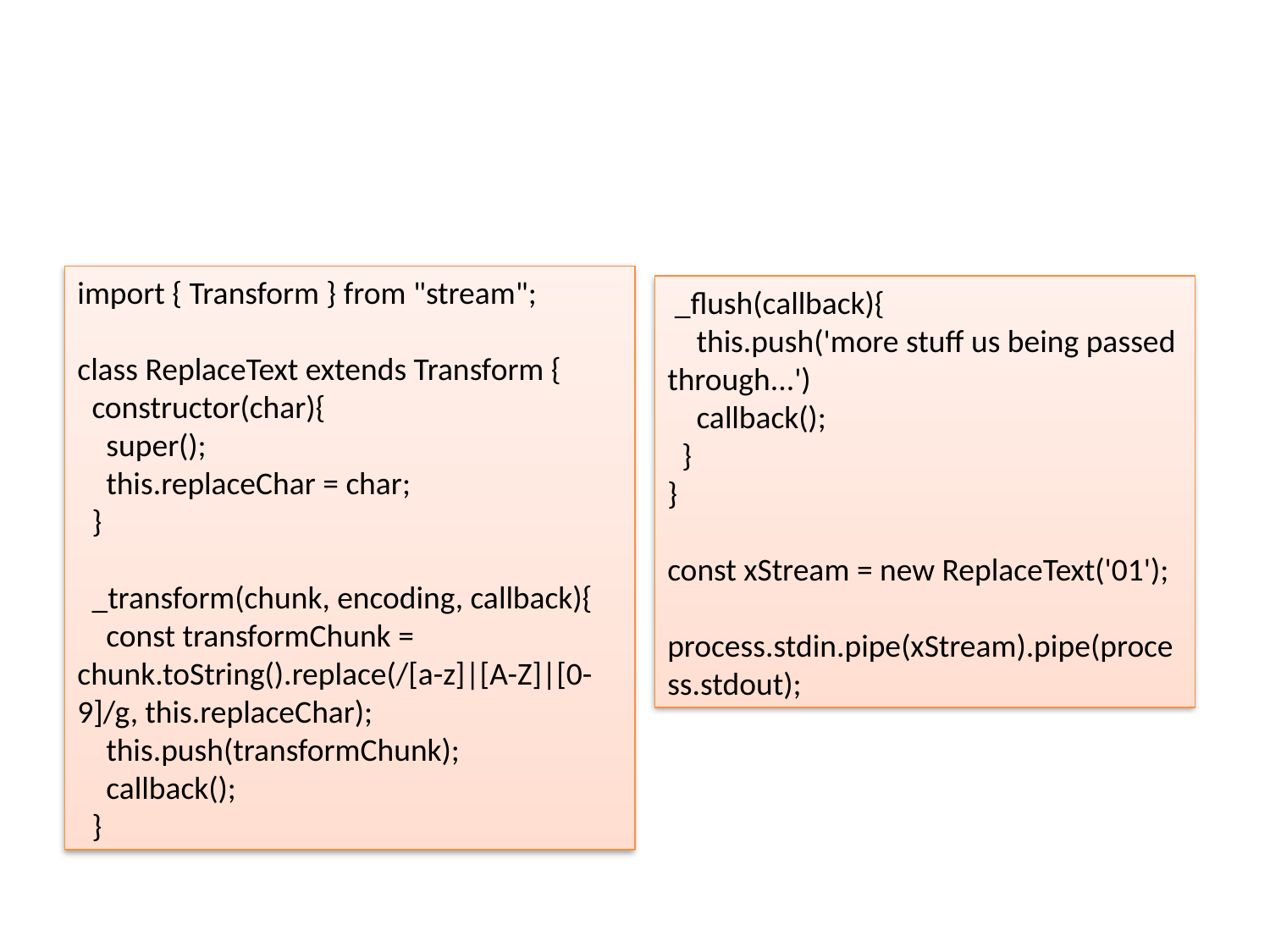

# Stream
import { Transform } from "stream";
class ReplaceText extends Transform {
  constructor(char){
    super();
    this.replaceChar = char;
  }
  _transform(chunk, encoding, callback){
    const transformChunk = chunk.toString().replace(/[a-z]|[A-Z]|[0-9]/g, this.replaceChar);
    this.push(transformChunk);
    callback();
  }
 _flush(callback){
    this.push('more stuff us being passed through...')
    callback();
  }
}
const xStream = new ReplaceText('01');
process.stdin.pipe(xStream).pipe(process.stdout);